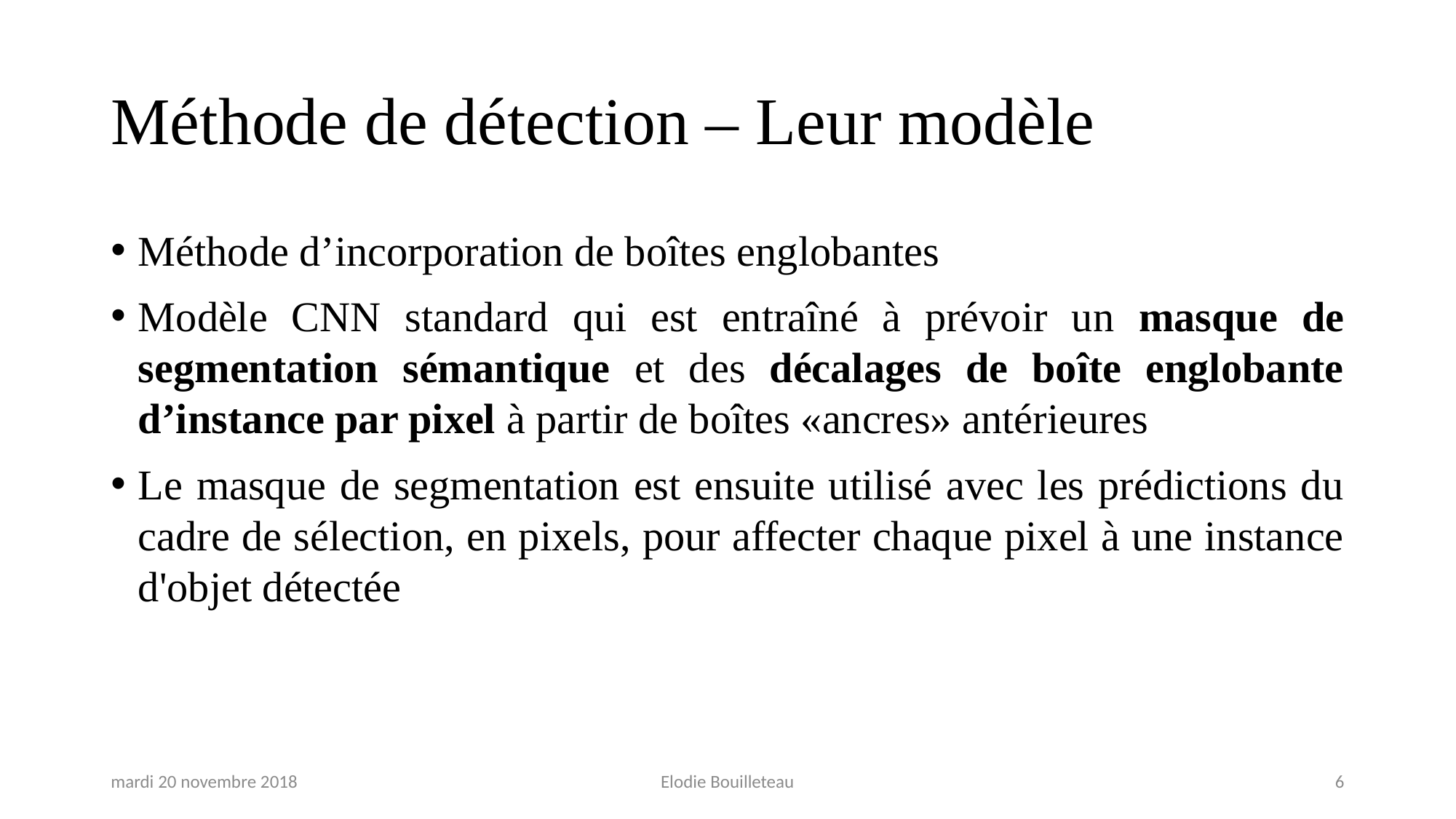

# Méthode de détection – Leur modèle
Méthode d’incorporation de boîtes englobantes
Modèle CNN standard qui est entraîné à prévoir un masque de segmentation sémantique et des décalages de boîte englobante d’instance par pixel à partir de boîtes «ancres» antérieures
Le masque de segmentation est ensuite utilisé avec les prédictions du cadre de sélection, en pixels, pour affecter chaque pixel à une instance d'objet détectée
mardi 20 novembre 2018
Elodie Bouilleteau
6